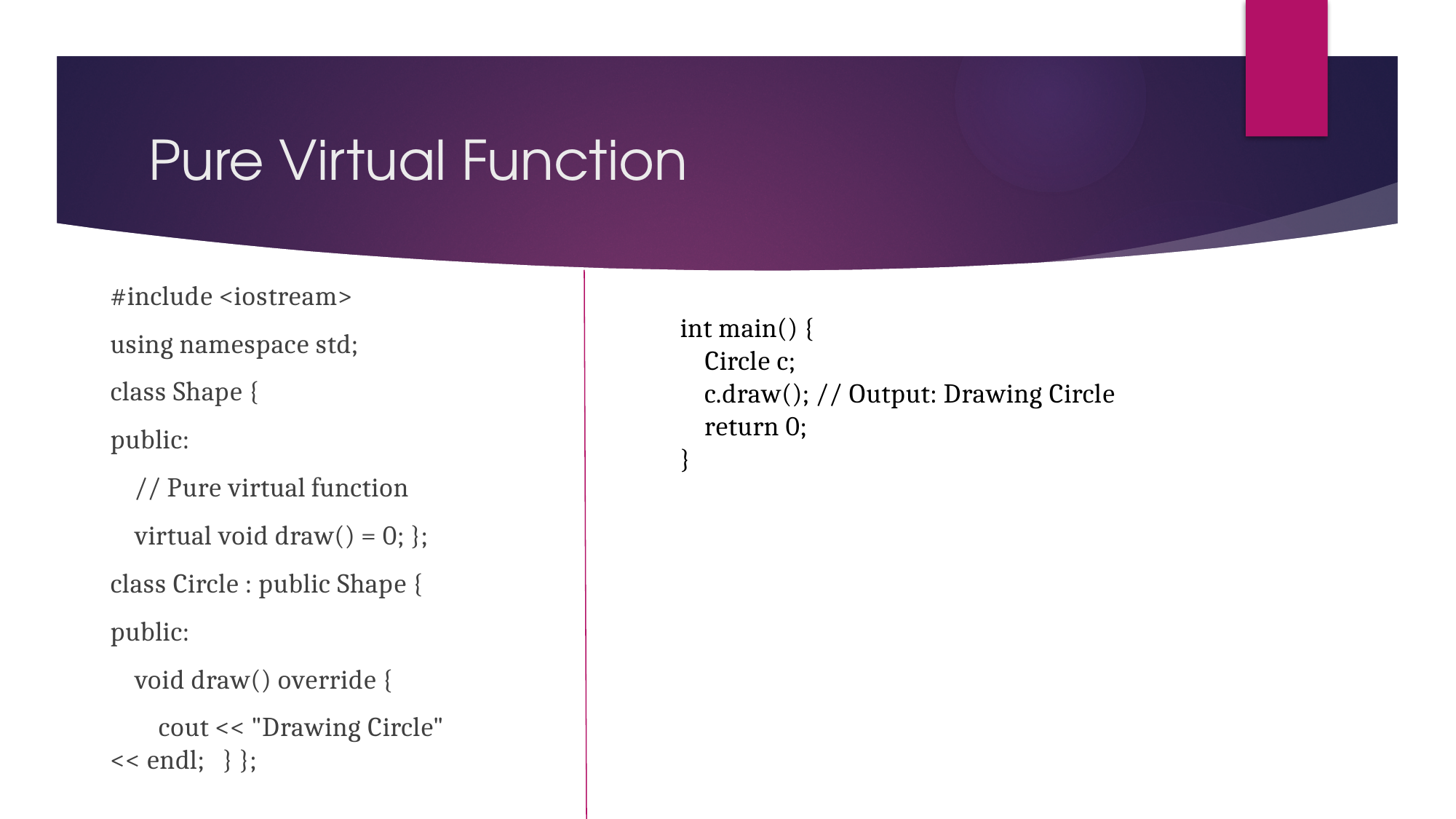

# Pure Virtual Function
#include <iostream>
using namespace std;
class Shape {
public:
    // Pure virtual function
    virtual void draw() = 0; };
class Circle : public Shape {
public:
    void draw() override {
        cout << "Drawing Circle" << endl;   } };

int main() {
    Circle c;
    c.draw(); // Output: Drawing Circle
    return 0;
}